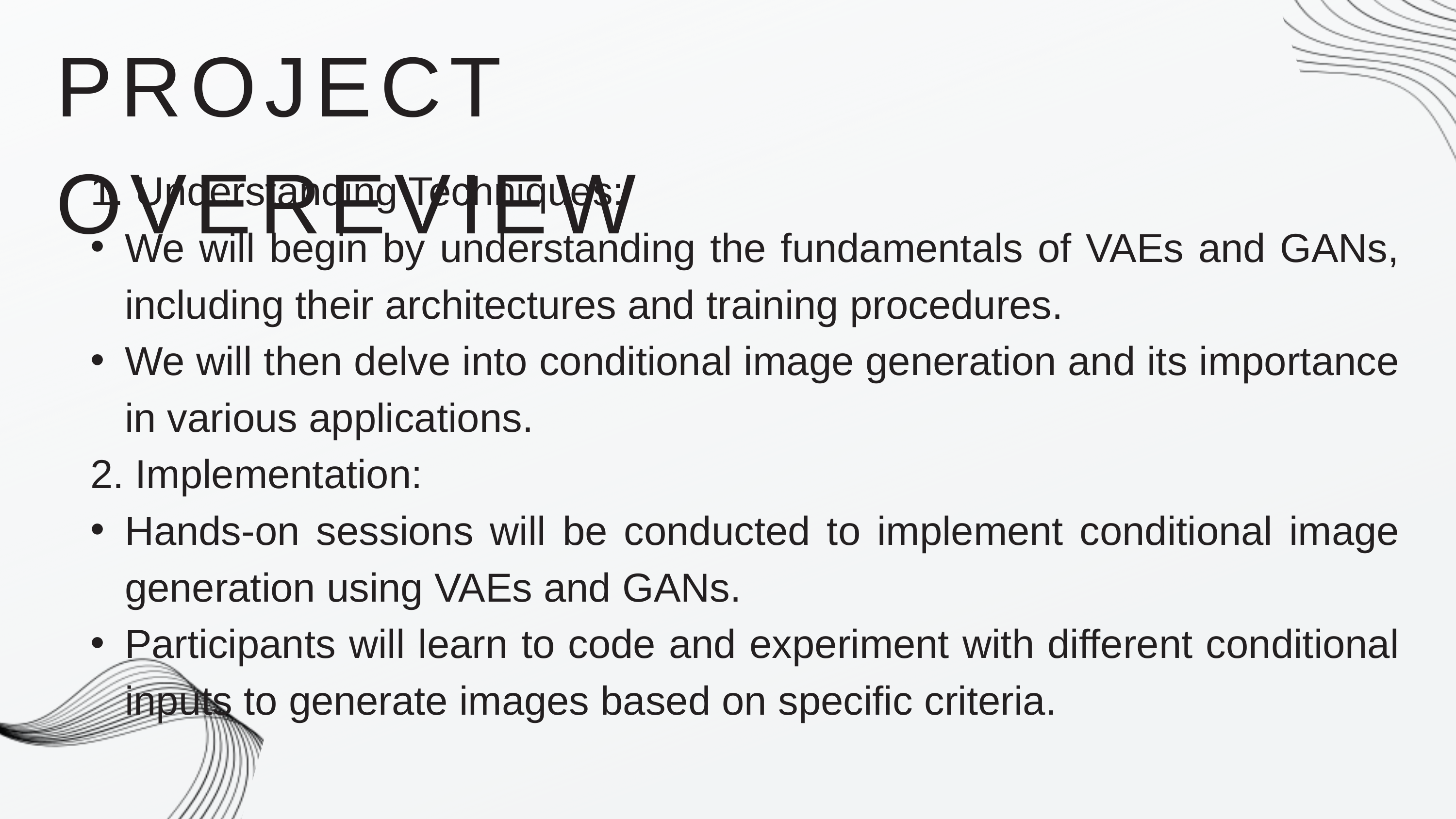

PROJECT OVEREVIEW
1. Understanding Techniques:
We will begin by understanding the fundamentals of VAEs and GANs, including their architectures and training procedures.
We will then delve into conditional image generation and its importance in various applications.
2. Implementation:
Hands-on sessions will be conducted to implement conditional image generation using VAEs and GANs.
Participants will learn to code and experiment with different conditional inputs to generate images based on specific criteria.